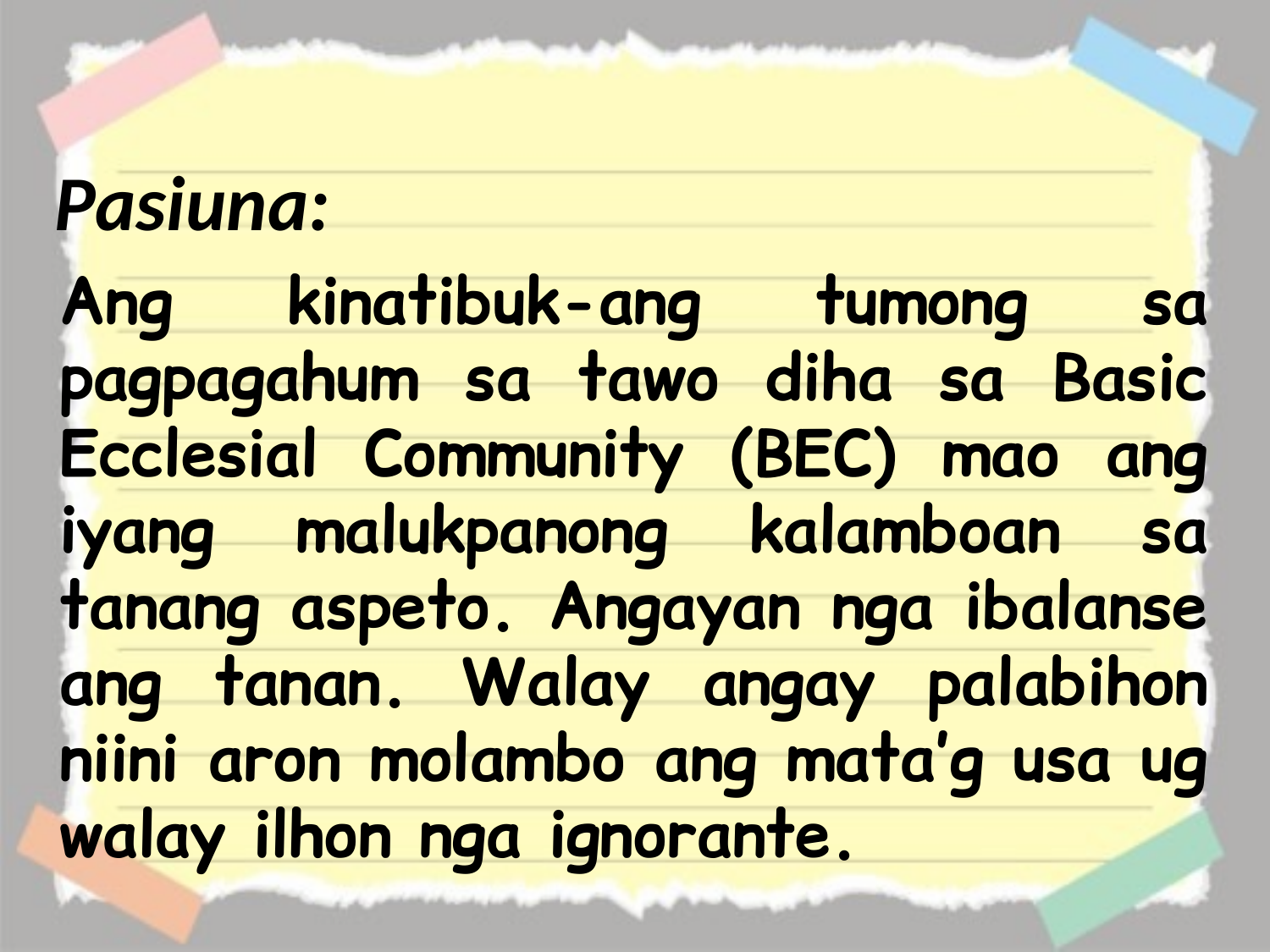

Pasiuna:
Ang kinatibuk-ang tumong sa pagpagahum sa tawo diha sa Basic Ecclesial Community (BEC) mao ang iyang malukpanong kalamboan sa tanang aspeto. Angayan nga ibalanse ang tanan. Walay angay palabihon niini aron molambo ang mata’g usa ug walay ilhon nga ignorante.